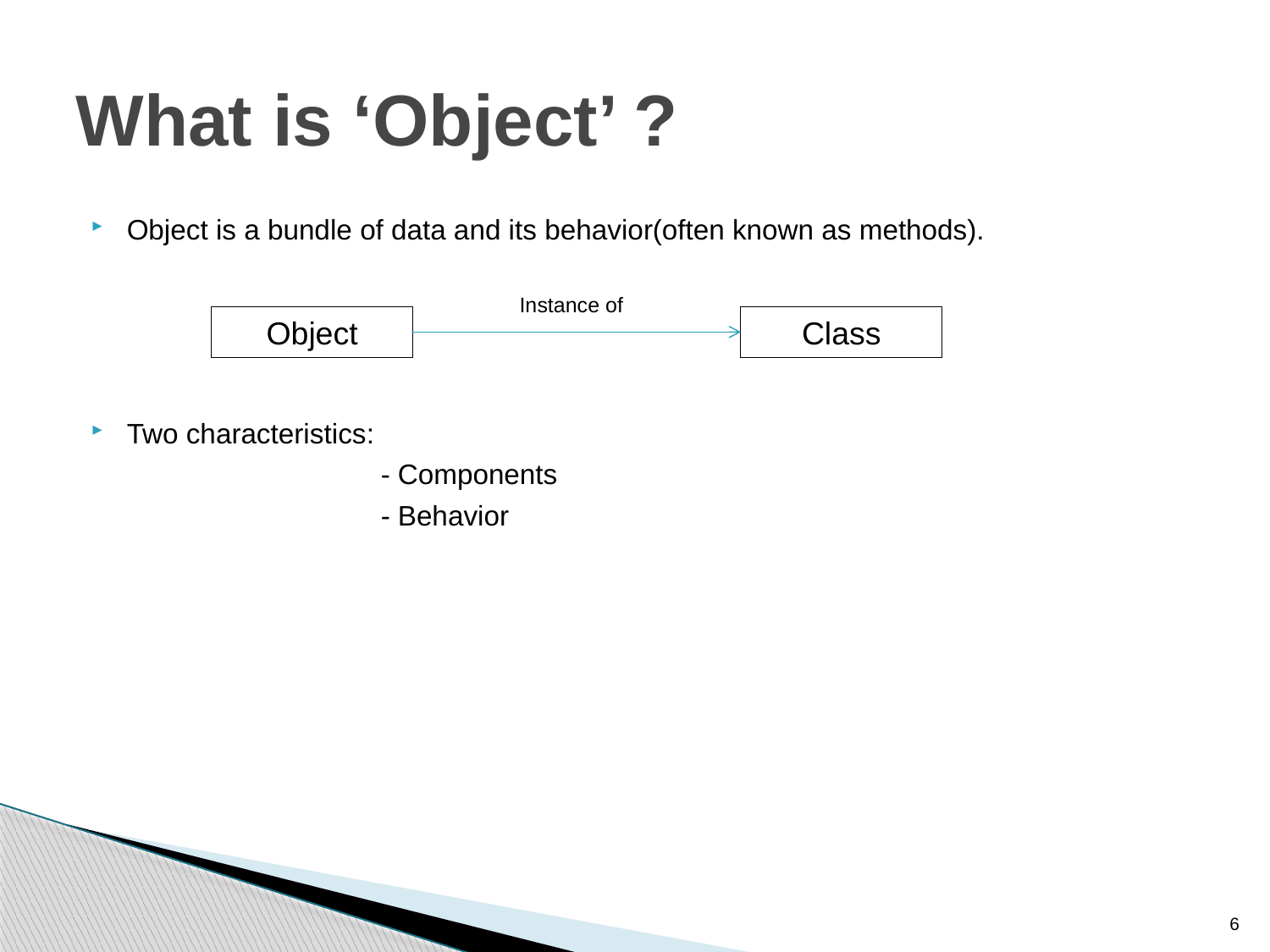

# What is ‘Object’ ?
Object is a bundle of data and its behavior(often known as methods).

Two characteristics:
			- Components
			- Behavior

Instance of
Object
Class
6